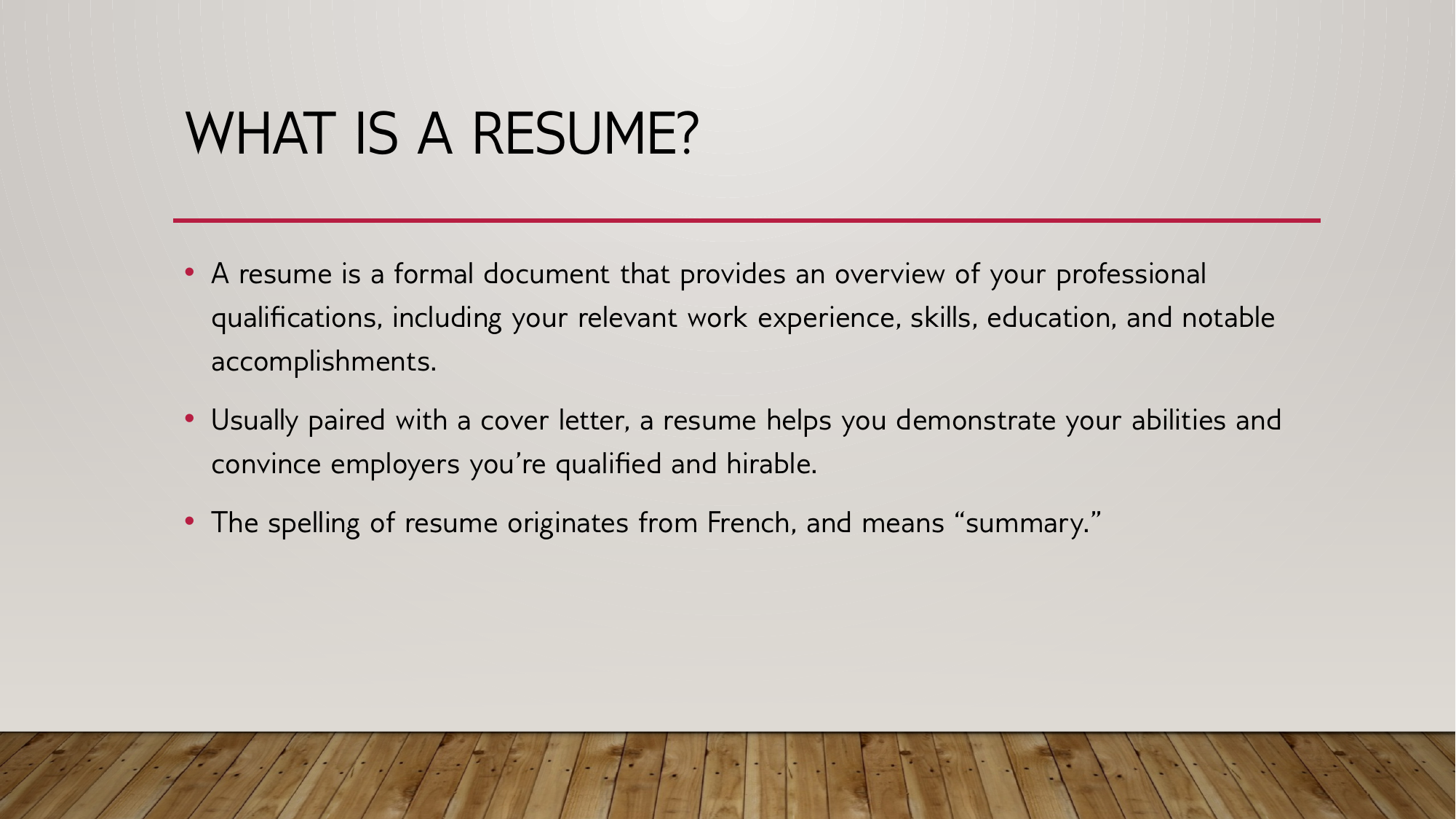

# What is a resume?
A resume is a formal document that provides an overview of your professional qualifications, including your relevant work experience, skills, education, and notable accomplishments.
Usually paired with a cover letter, a resume helps you demonstrate your abilities and convince employers you’re qualified and hirable.
The spelling of resume originates from French, and means “summary.”